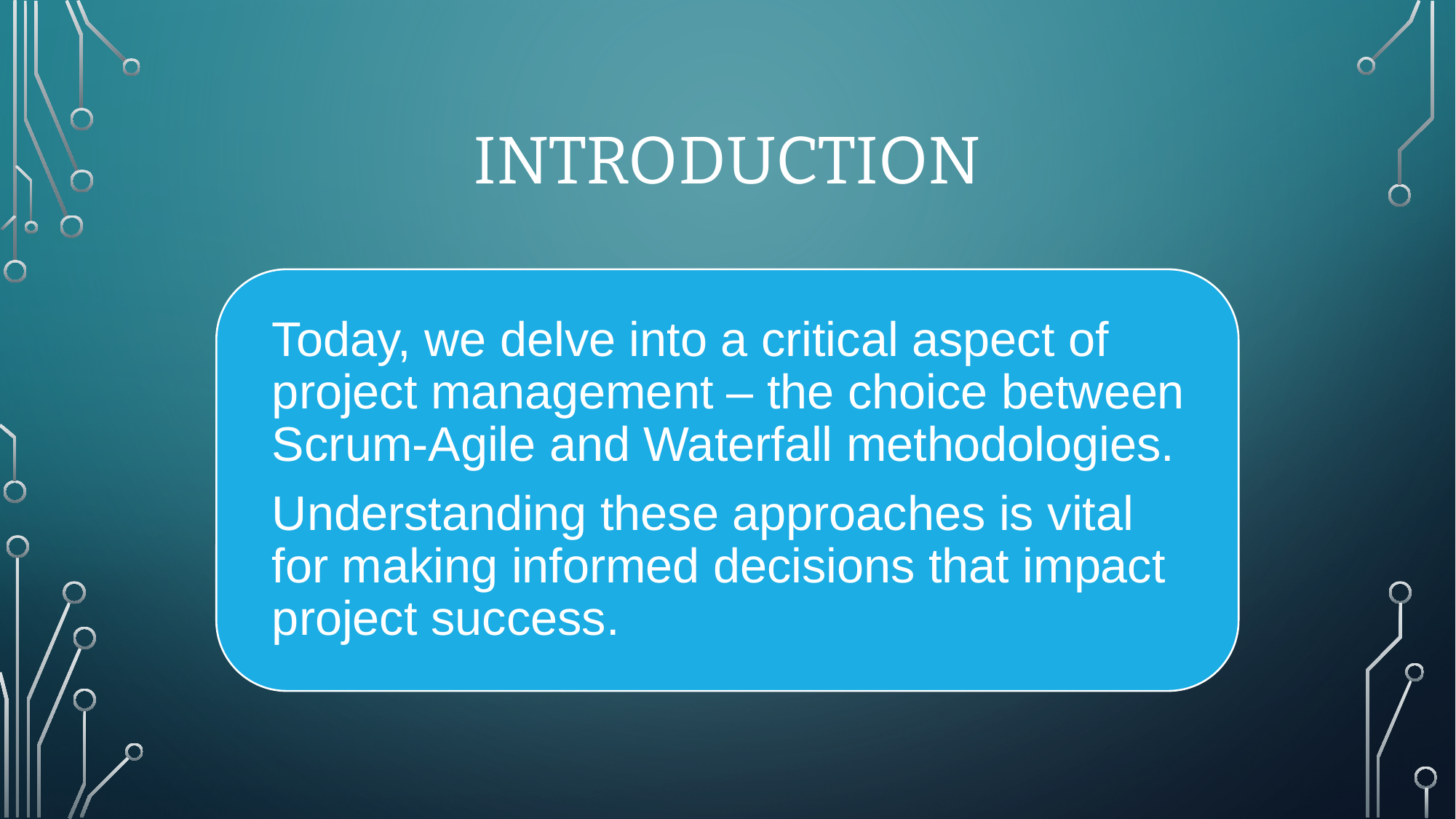

# Introduction
Today, we delve into a critical aspect of project management – the choice between Scrum-Agile and Waterfall methodologies.
Understanding these approaches is vital for making informed decisions that impact project success.